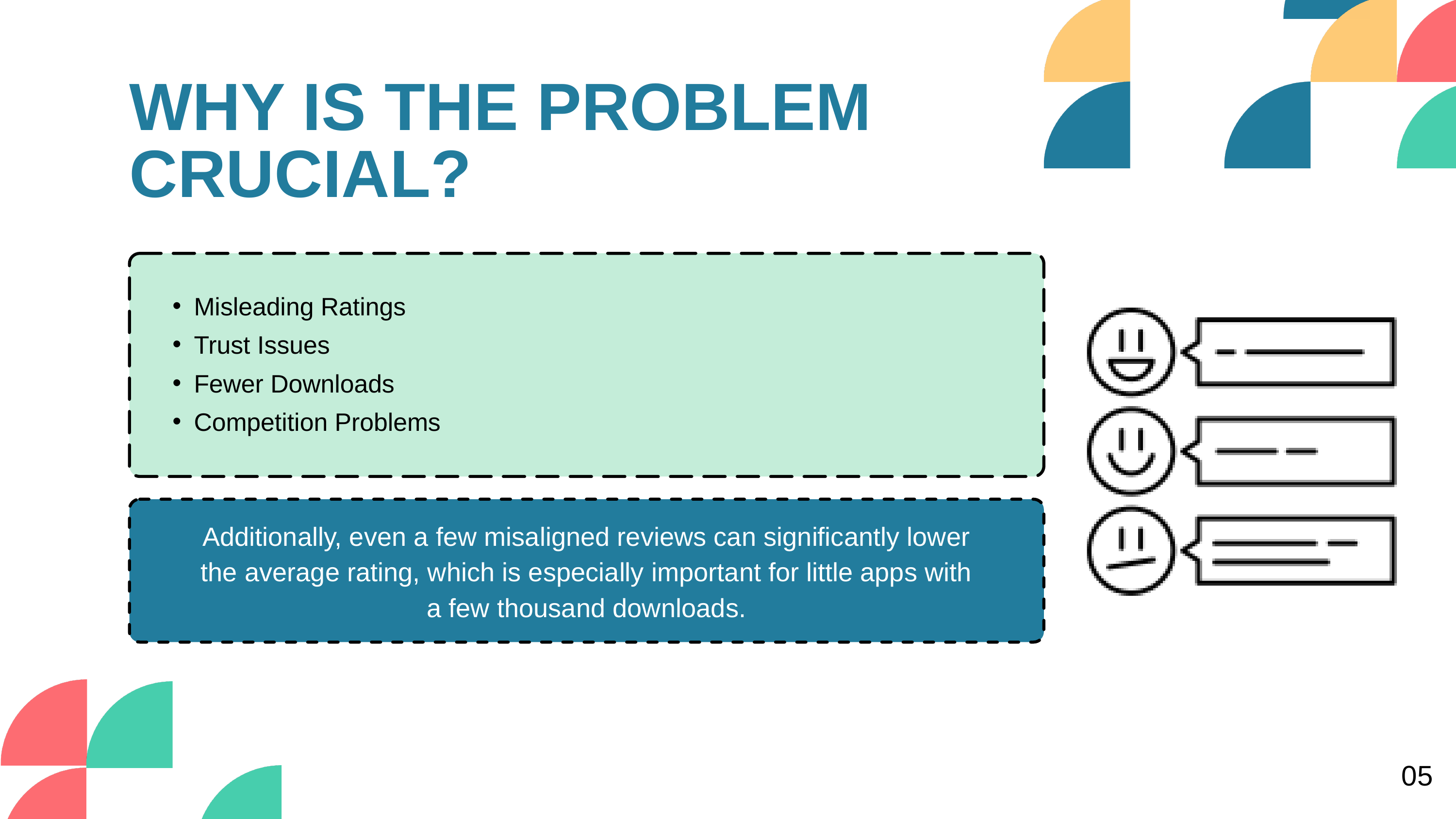

WHY IS THE PROBLEM CRUCIAL?

Misleading Ratings
Trust Issues
Fewer Downloads
Competition Problems

Additionally, even a few misaligned reviews can significantly lower the average rating, which is especially important for little apps with a few thousand downloads.

05